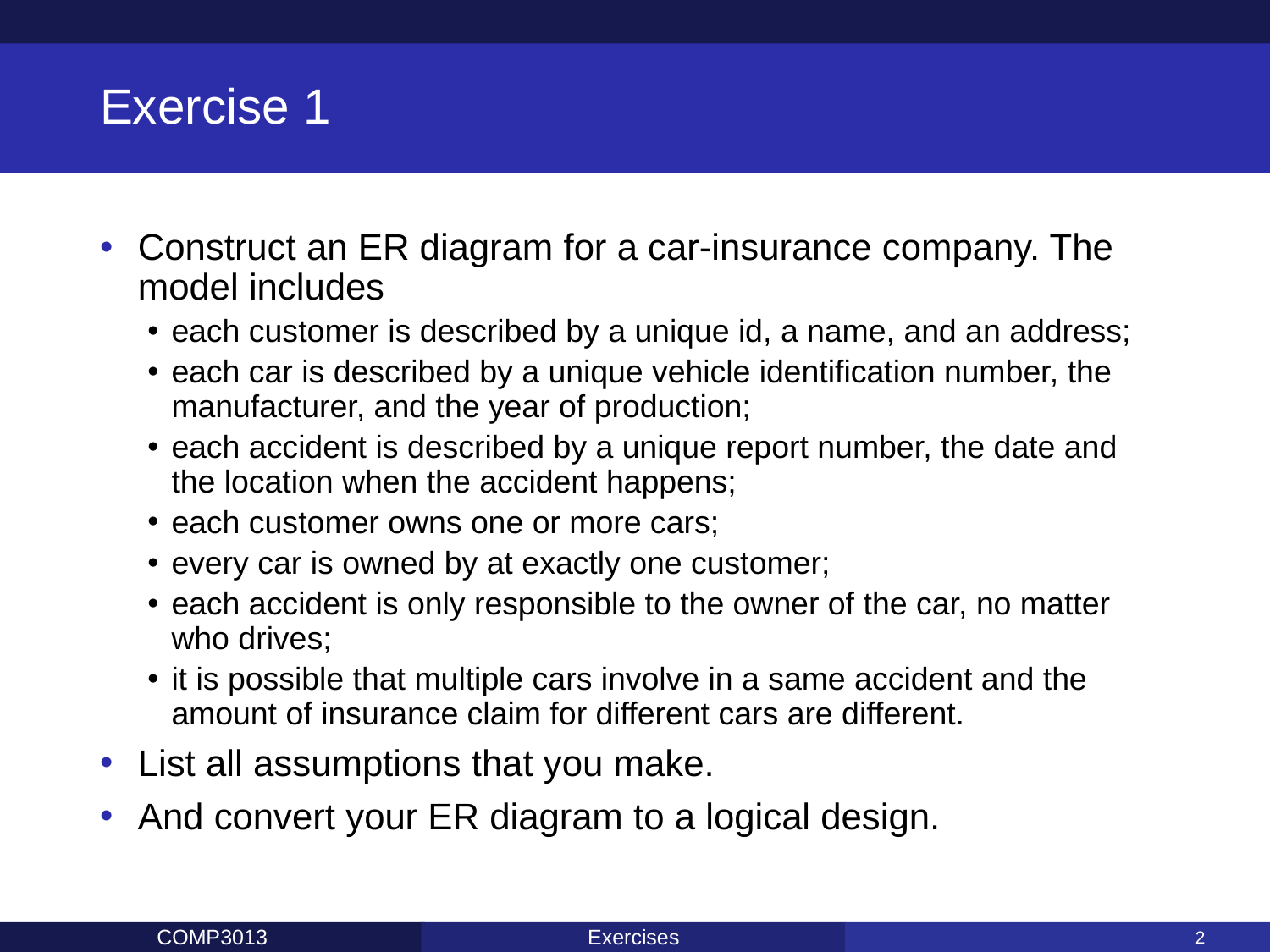

# Exercise 1
Construct an ER diagram for a car-insurance company. The model includes
each customer is described by a unique id, a name, and an address;
each car is described by a unique vehicle identification number, the manufacturer, and the year of production;
each accident is described by a unique report number, the date and the location when the accident happens;
each customer owns one or more cars;
every car is owned by at exactly one customer;
each accident is only responsible to the owner of the car, no matter who drives;
it is possible that multiple cars involve in a same accident and the amount of insurance claim for different cars are different.
List all assumptions that you make.
And convert your ER diagram to a logical design.